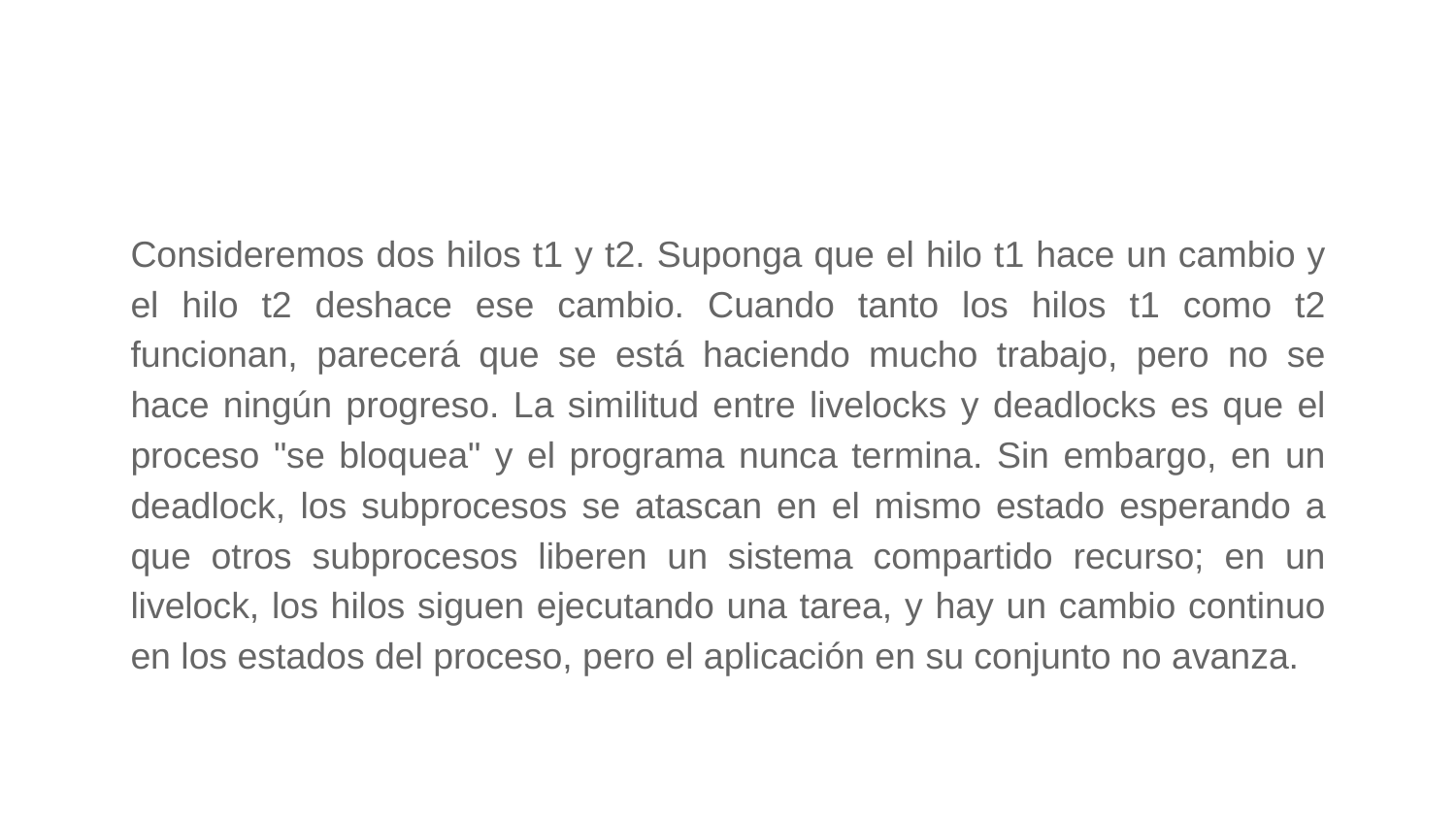

Consideremos dos hilos t1 y t2. Suponga que el hilo t1 hace un cambio y el hilo t2 deshace ese cambio. Cuando tanto los hilos t1 como t2 funcionan, parecerá que se está haciendo mucho trabajo, pero no se hace ningún progreso. La similitud entre livelocks y deadlocks es que el proceso "se bloquea" y el programa nunca termina. Sin embargo, en un deadlock, los subprocesos se atascan en el mismo estado esperando a que otros subprocesos liberen un sistema compartido recurso; en un livelock, los hilos siguen ejecutando una tarea, y hay un cambio continuo en los estados del proceso, pero el aplicación en su conjunto no avanza.